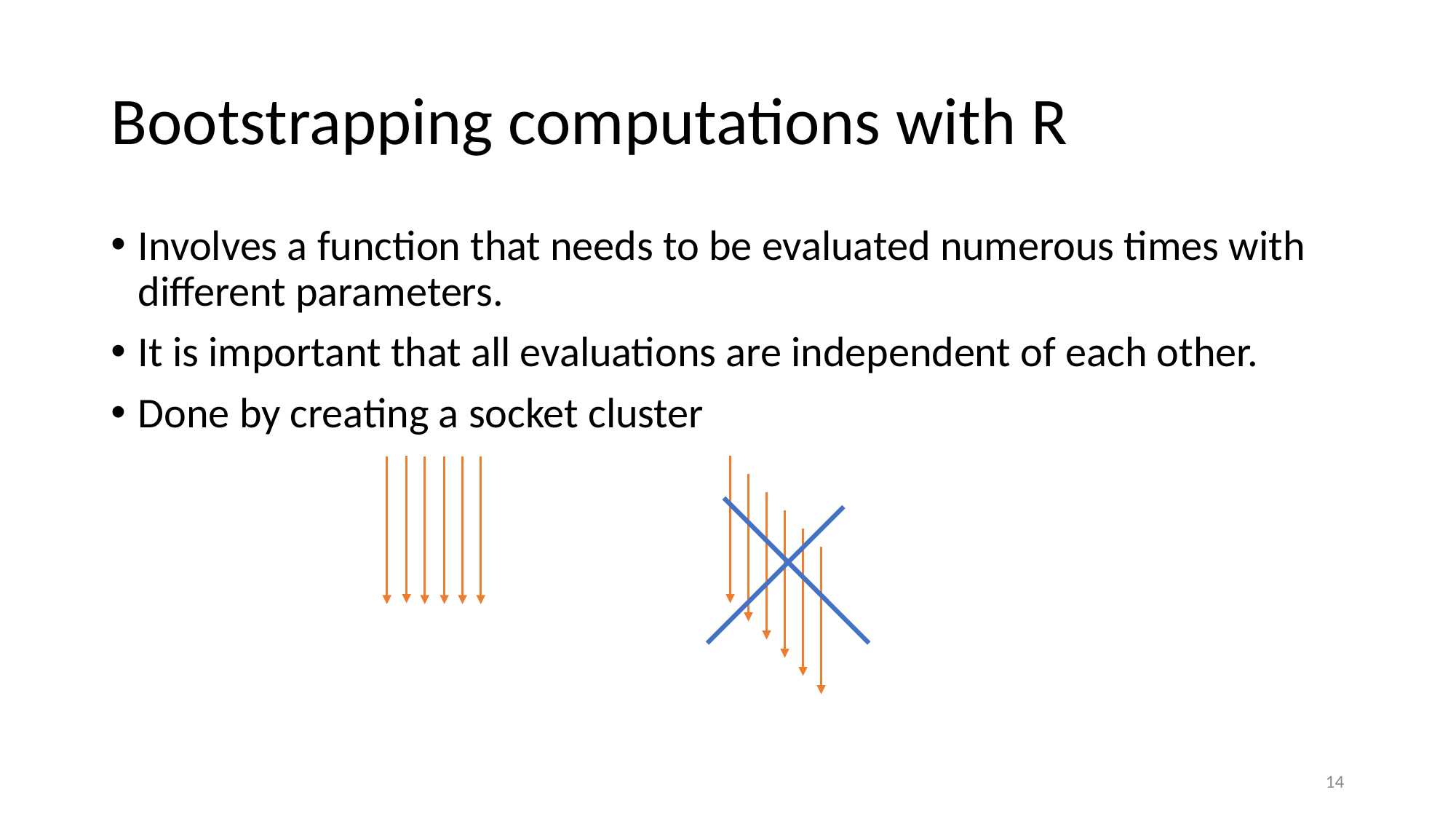

# Bootstrapping computations with R
Involves a function that needs to be evaluated numerous times with different parameters.
It is important that all evaluations are independent of each other.
Done by creating a socket cluster

14